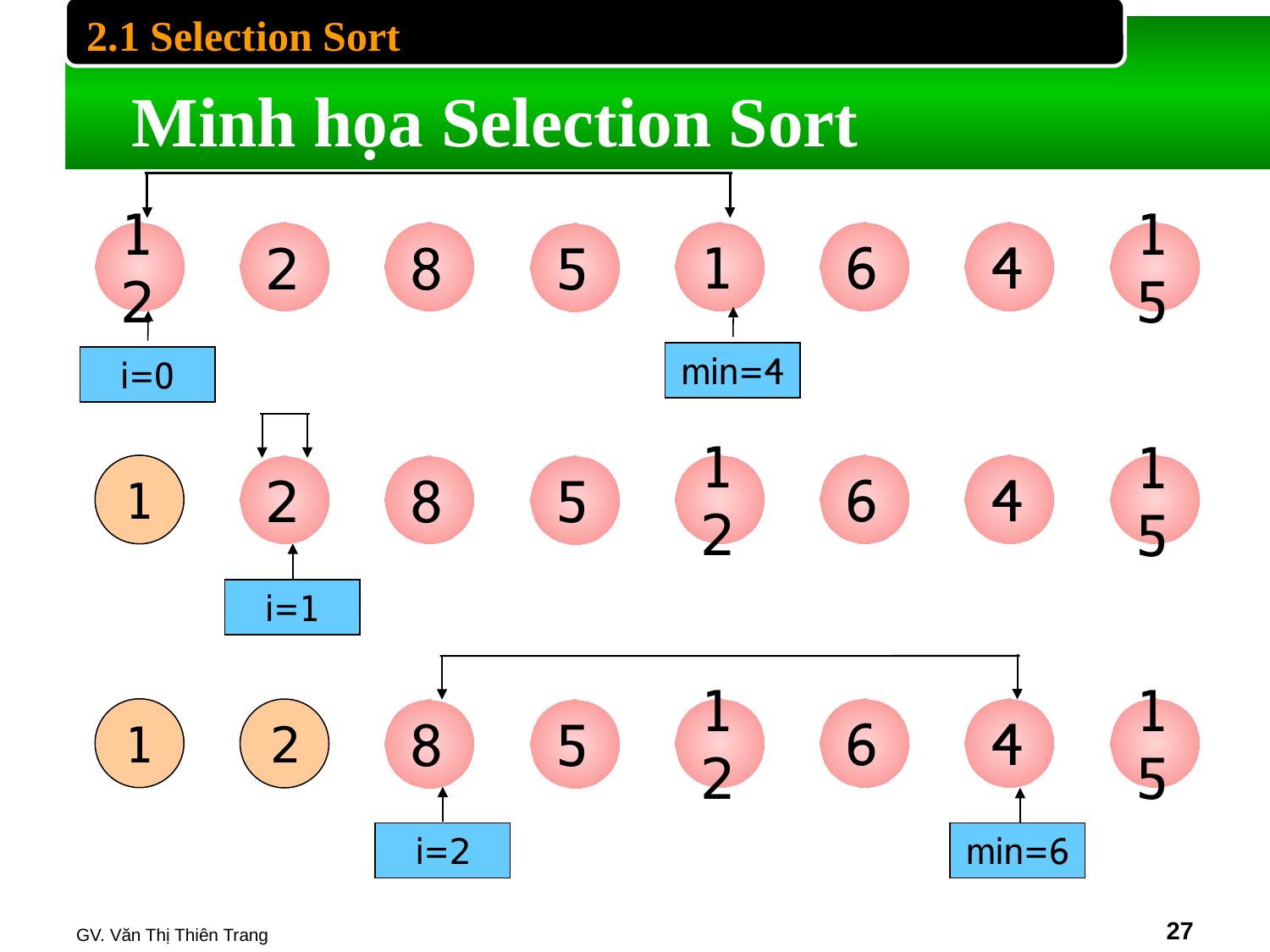

2.1 Selection Sort
Minh họa Selection Sort
1
6
4
12
15
2
8
5
min=4
i=0
12
6
4
1
15
2
8
5
i=1
12
6
4
1
15
2
8
5
i=2
min=6
GV. Văn Thị Thiên Trang
27